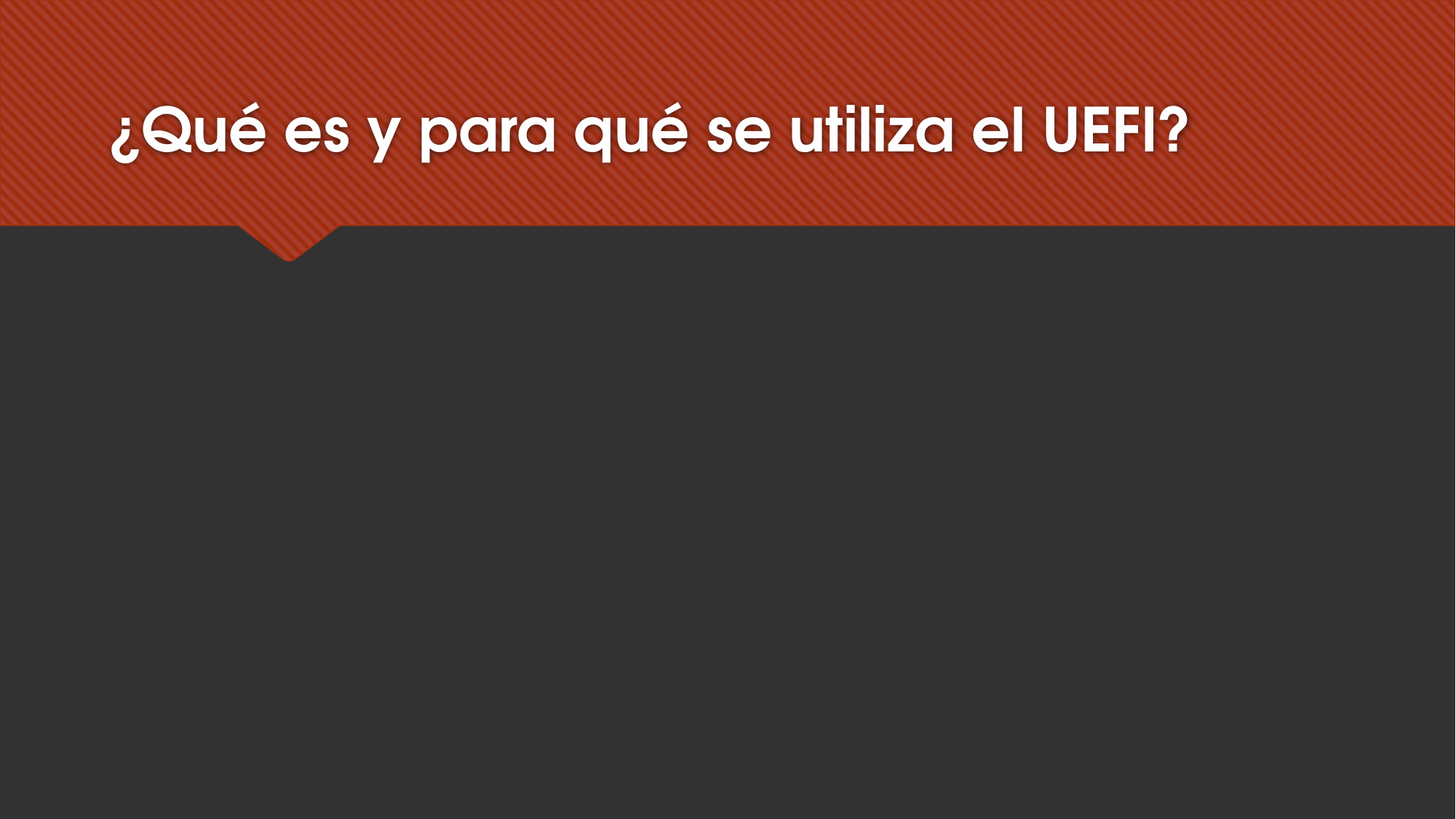

# ¿Qué es y para qué se utiliza el UEFI?